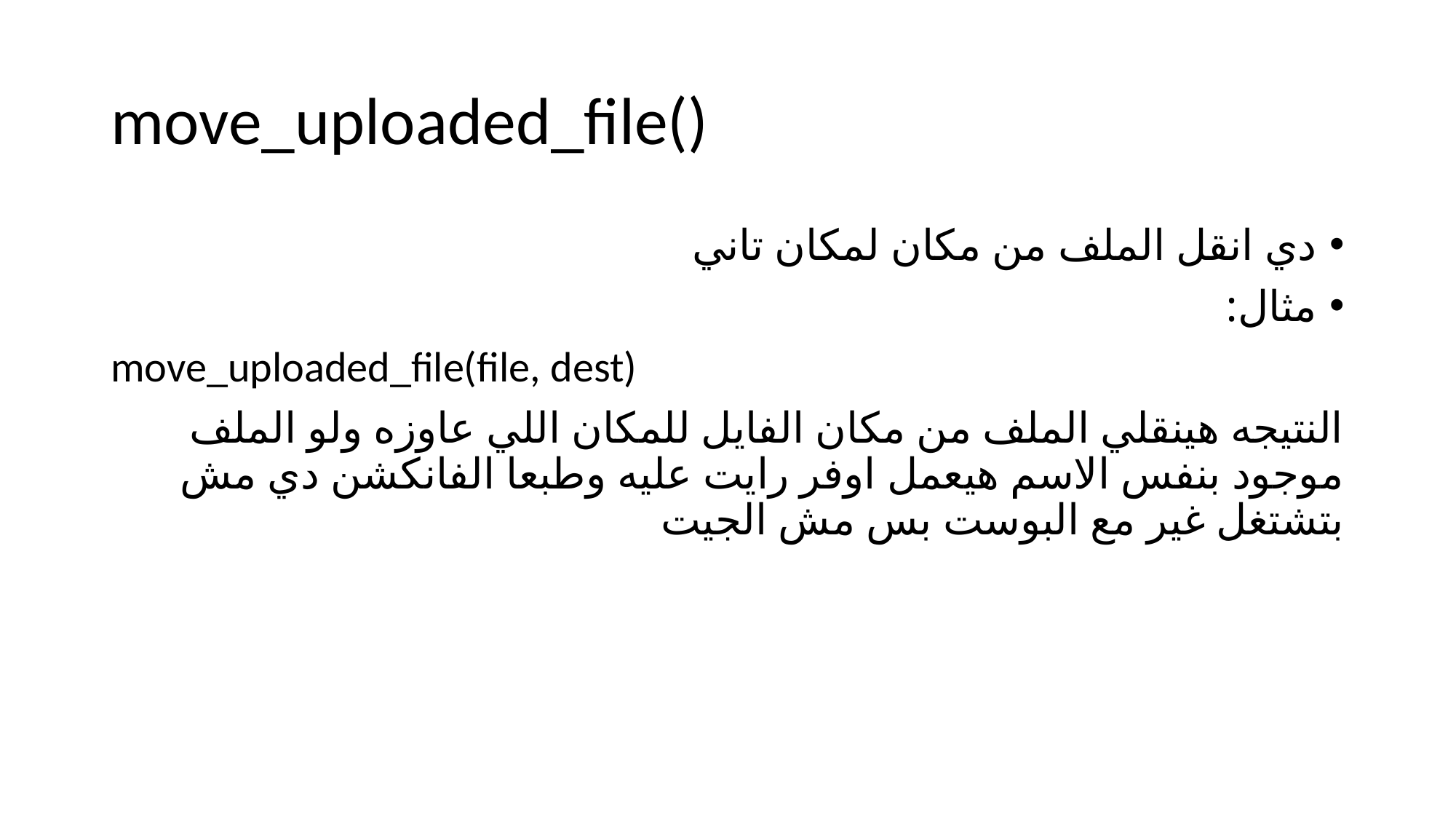

# move_uploaded_file()
دي انقل الملف من مكان لمكان تاني
مثال:
move_uploaded_file(file, dest)
النتيجه هينقلي الملف من مكان الفايل للمكان اللي عاوزه ولو الملف موجود بنفس الاسم هيعمل اوفر رايت عليه وطبعا الفانكشن دي مش بتشتغل غير مع البوست بس مش الجيت